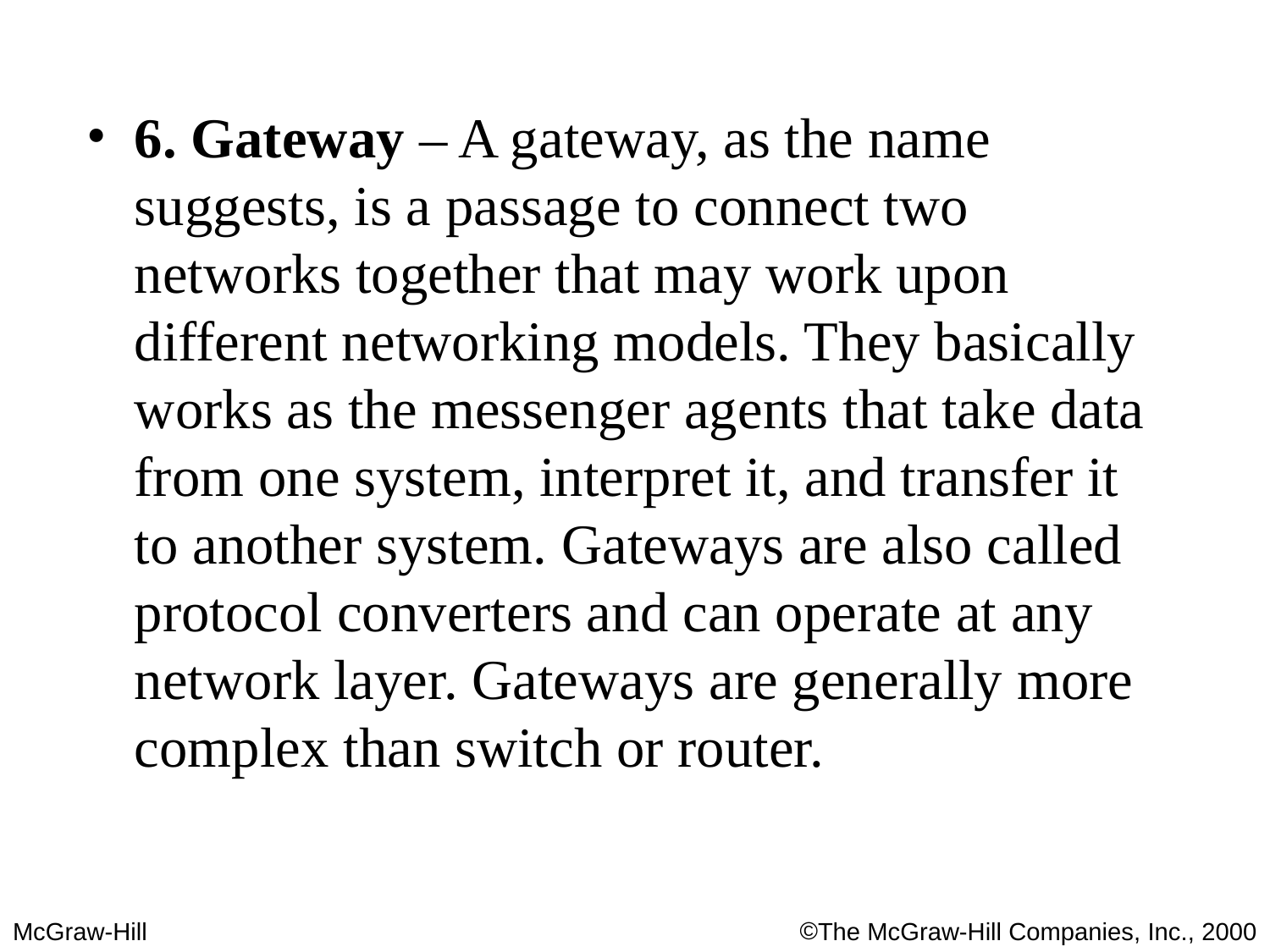

6. Gateway – A gateway, as the name suggests, is a passage to connect two networks together that may work upon different networking models. They basically works as the messenger agents that take data from one system, interpret it, and transfer it to another system. Gateways are also called protocol converters and can operate at any network layer. Gateways are generally more complex than switch or router.